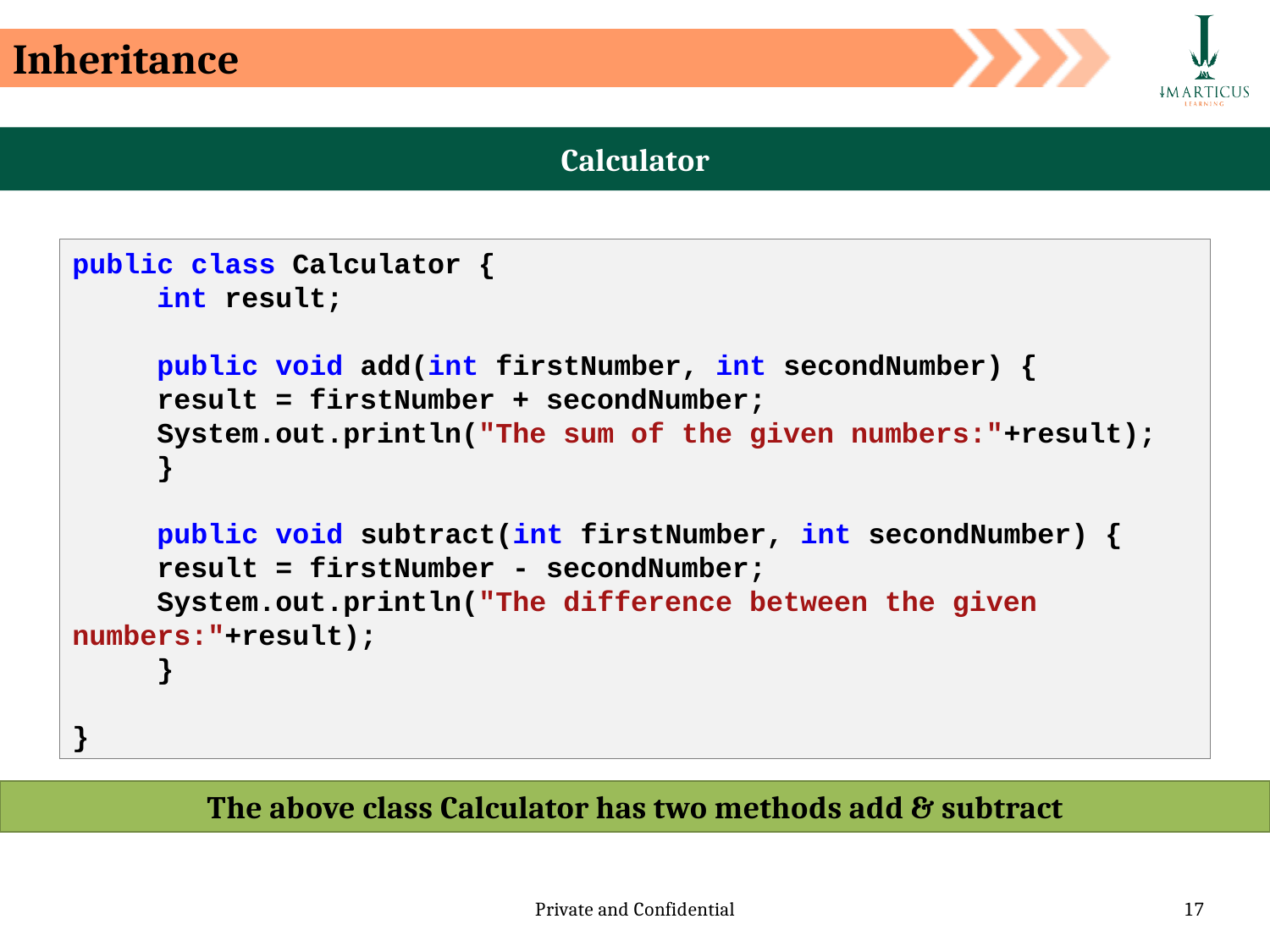

Inheritance
Calculator
public class Calculator {
     int result;

     public void add(int firstNumber, int secondNumber) {
     result = firstNumber + secondNumber;
     System.out.println("The sum of the given numbers:"+result);
     }

     public void subtract(int firstNumber, int secondNumber) {
     result = firstNumber - secondNumber;
     System.out.println("The difference between the given numbers:"+result);
     }

}
The above class Calculator has two methods add & subtract